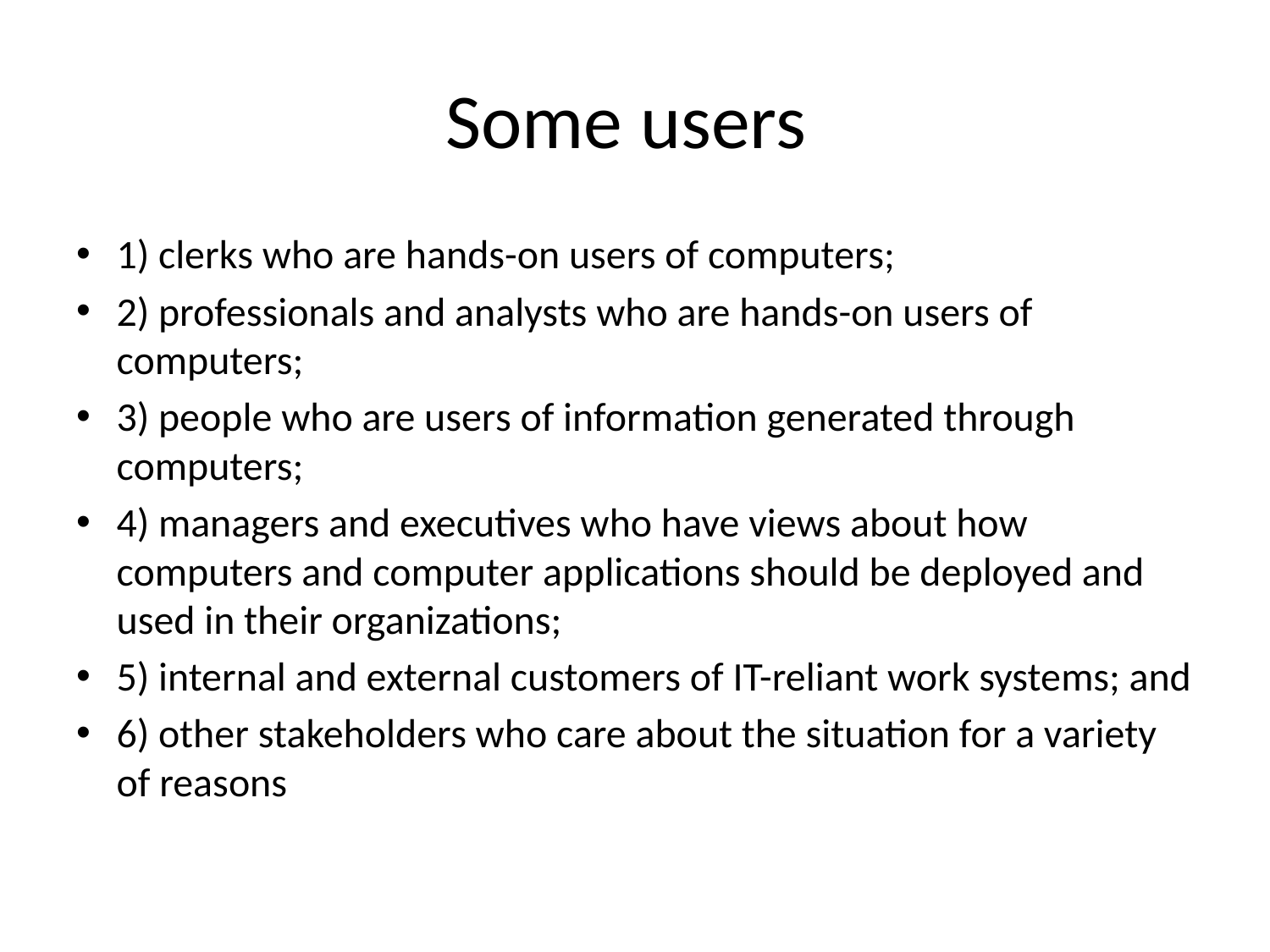

# Some users
1) clerks who are hands-on users of computers;
2) professionals and analysts who are hands-on users of computers;
3) people who are users of information generated through computers;
4) managers and executives who have views about how computers and computer applications should be deployed and used in their organizations;
5) internal and external customers of IT-reliant work systems; and
6) other stakeholders who care about the situation for a variety of reasons